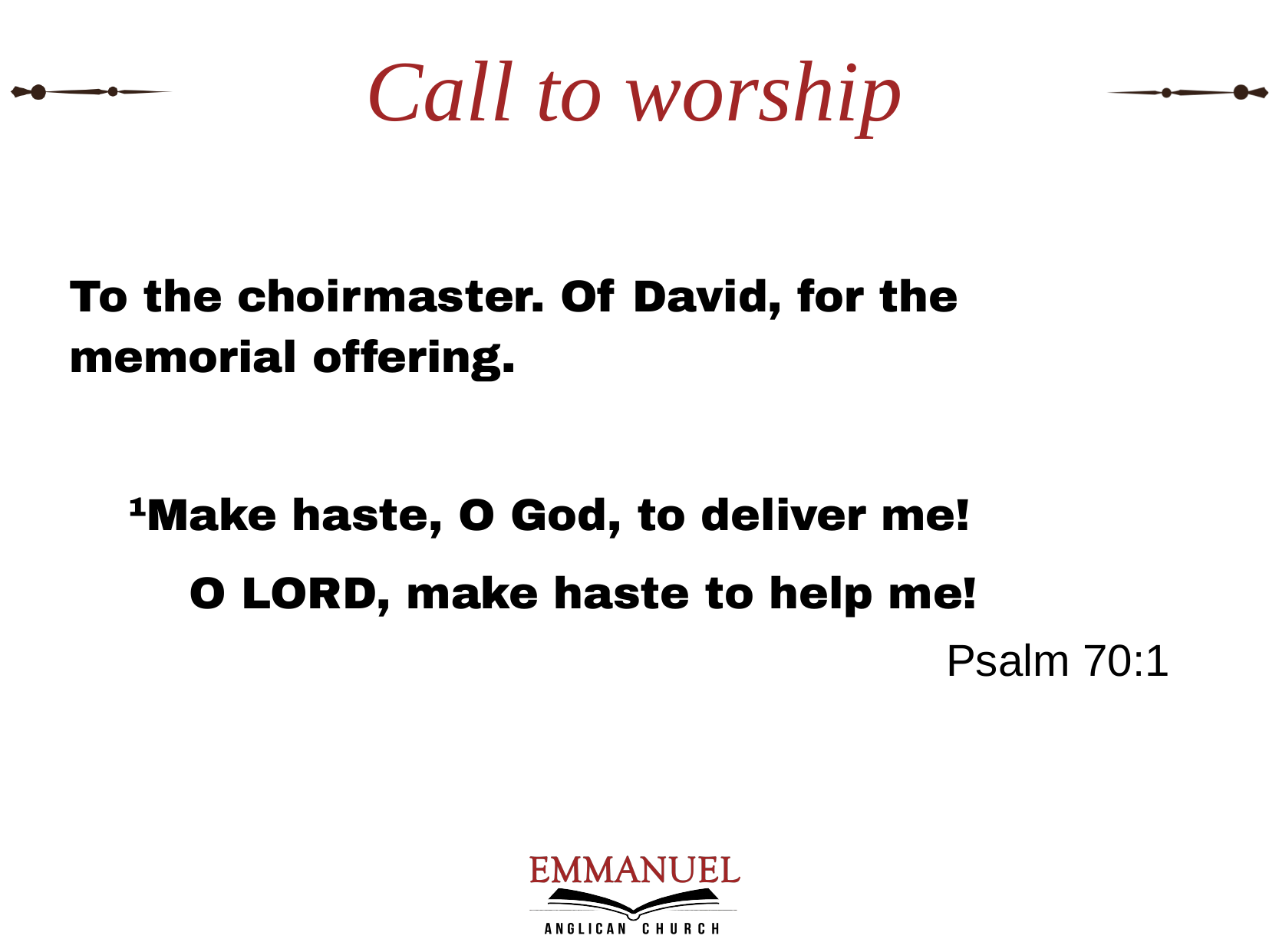

# Call to worship
To the choirmaster. Of David, for the memorial offering.

    ¹Make haste, O God, to deliver me!
        O LORD, make haste to help me!
Psalm 70:1